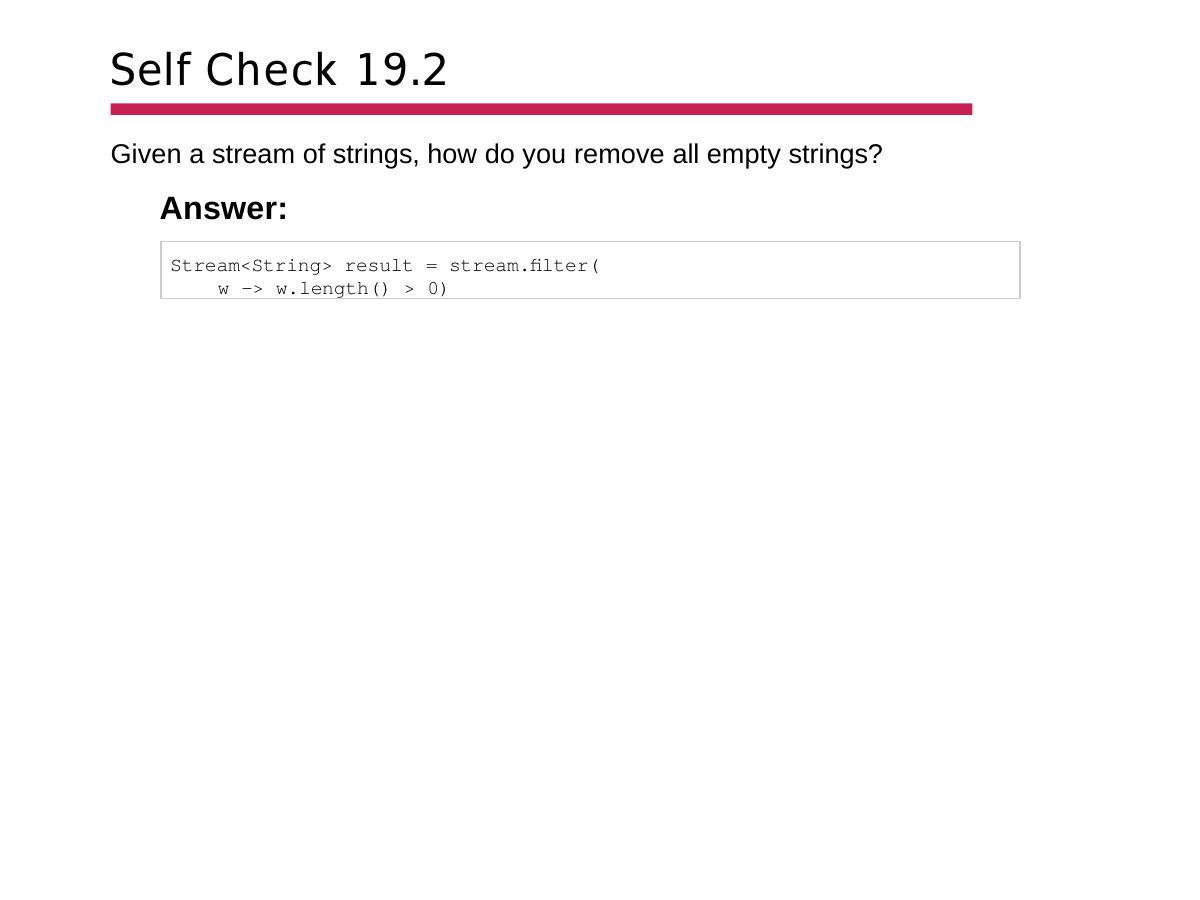

# Self Check 19.2
Given a stream of strings, how do you remove all empty strings?
Answer:
Stream<String> result = stream.filter(  w -> w.length() > 0)